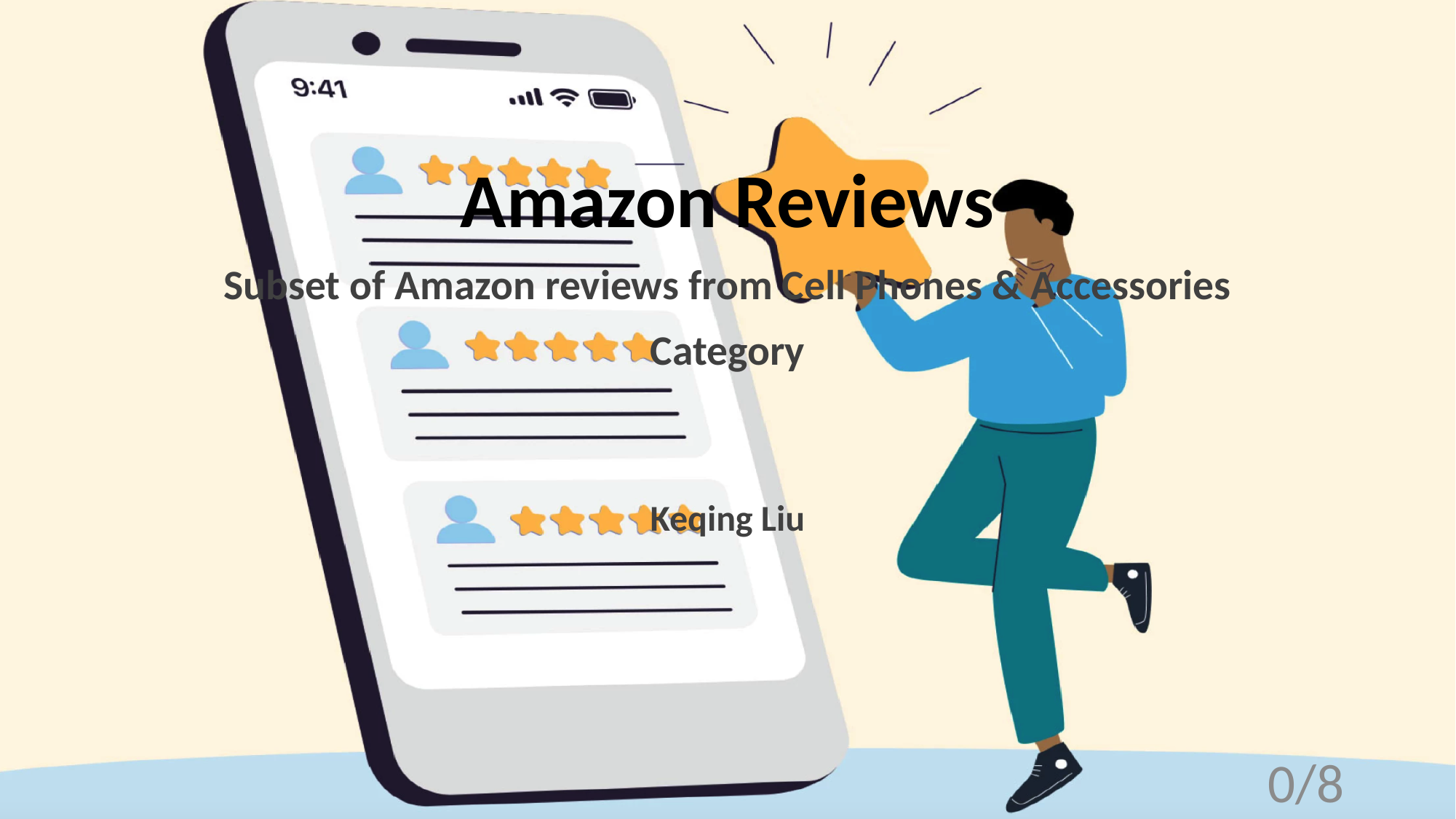

# Amazon Reviews Subset of Amazon reviews from Cell Phones & Accessories Category
Keqing Liu
0/8